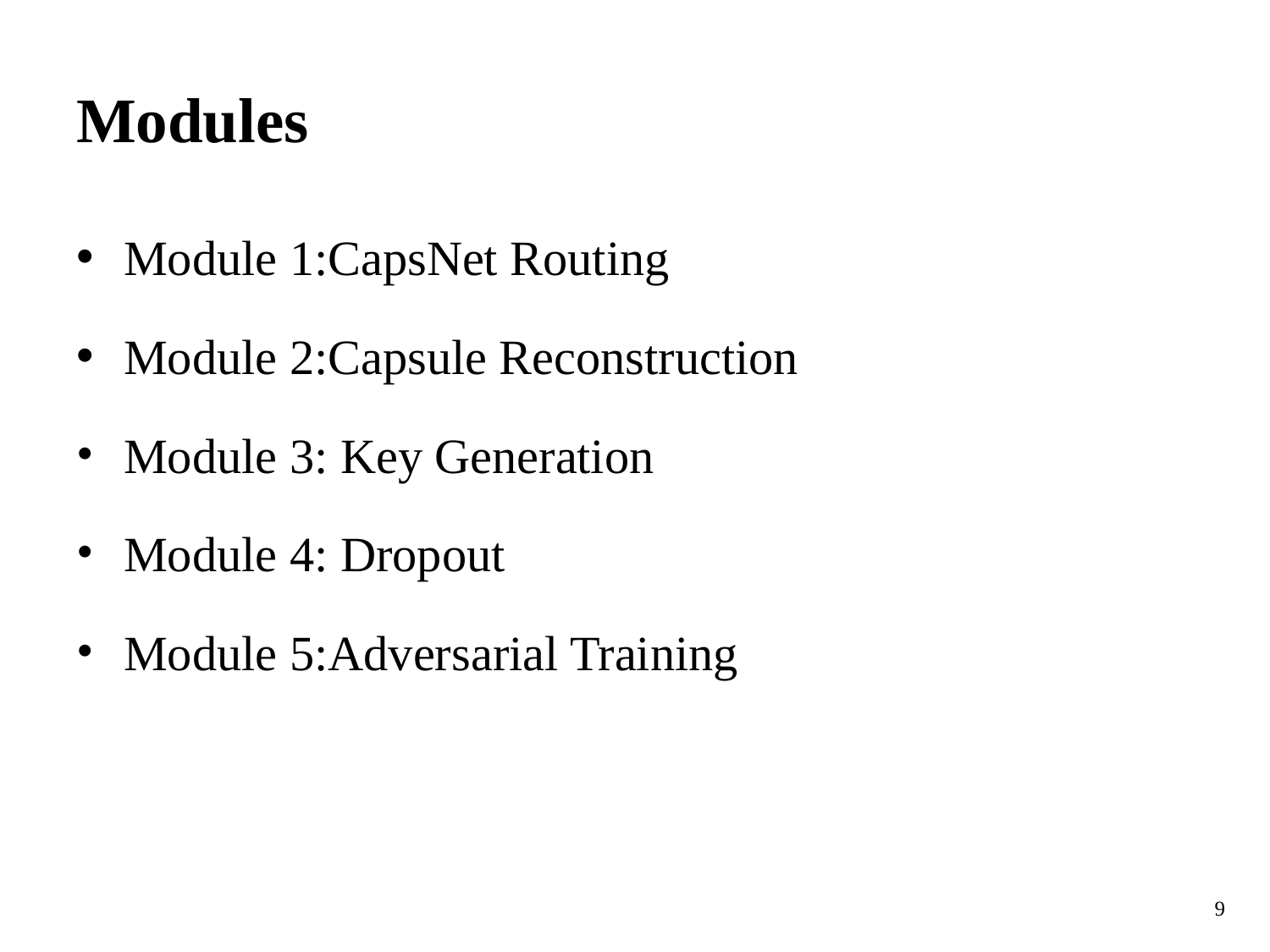

# Modules
Module 1:CapsNet Routing
Module 2:Capsule Reconstruction
Module 3: Key Generation
Module 4: Dropout
Module 5:Adversarial Training
9